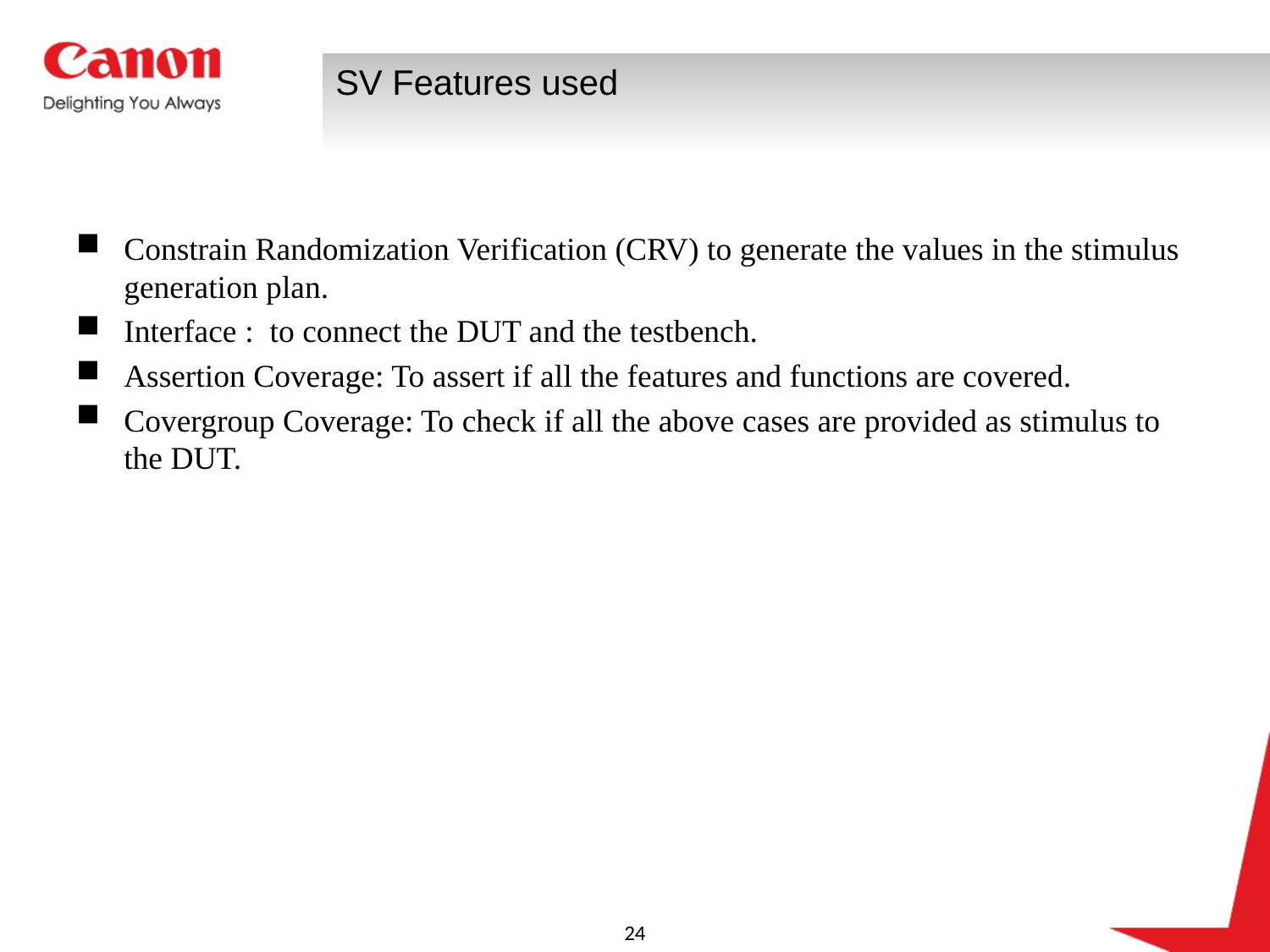

# SV Features used
Constrain Randomization Verification (CRV) to generate the values in the stimulus generation plan.
Interface :  to connect the DUT and the testbench.
Assertion Coverage: To assert if all the features and functions are covered.
Covergroup Coverage: To check if all the above cases are provided as stimulus to the DUT.